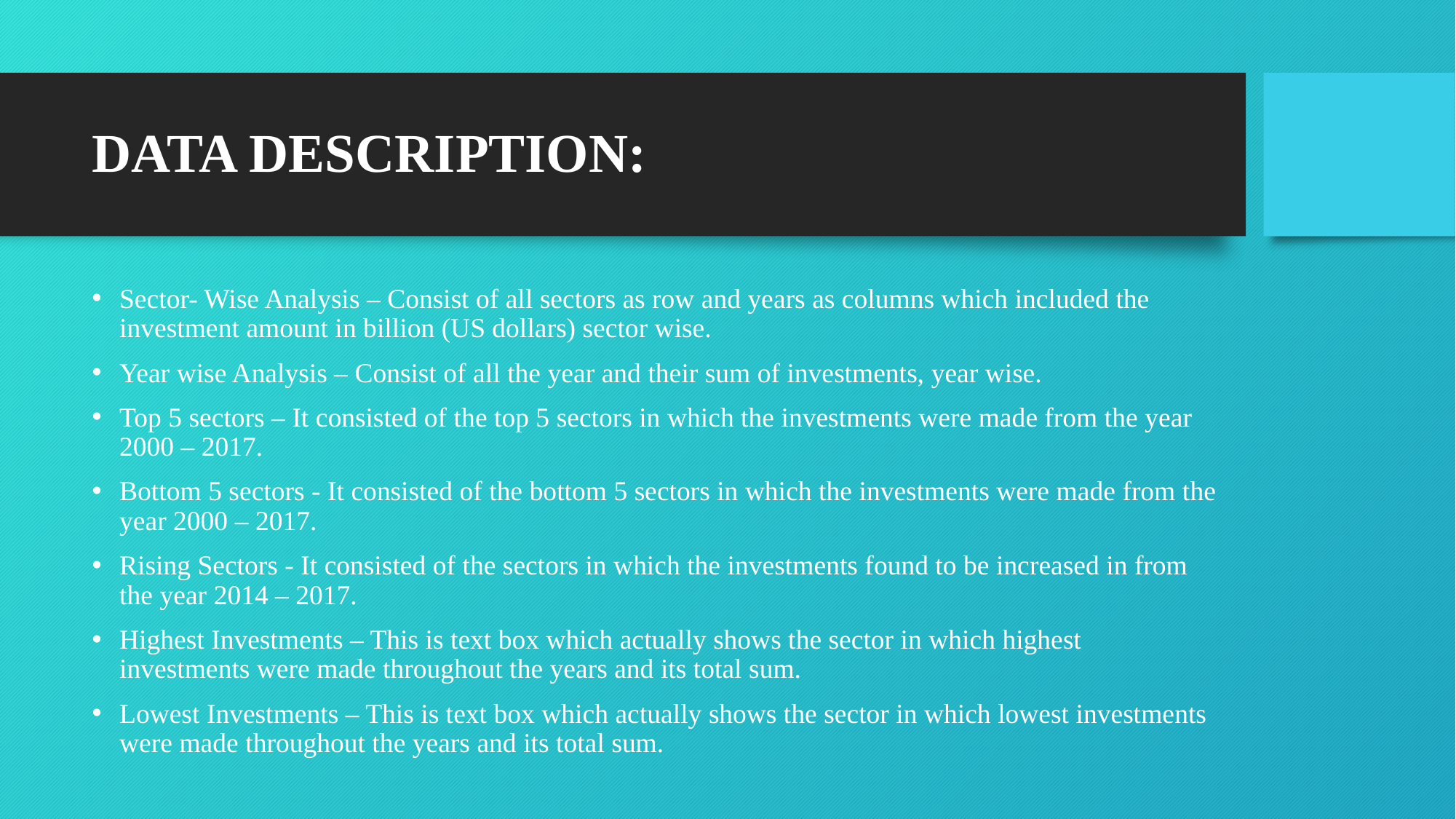

# DATA DESCRIPTION:
Sector- Wise Analysis – Consist of all sectors as row and years as columns which included the investment amount in billion (US dollars) sector wise.
Year wise Analysis – Consist of all the year and their sum of investments, year wise.
Top 5 sectors – It consisted of the top 5 sectors in which the investments were made from the year 2000 – 2017.
Bottom 5 sectors - It consisted of the bottom 5 sectors in which the investments were made from the year 2000 – 2017.
Rising Sectors - It consisted of the sectors in which the investments found to be increased in from the year 2014 – 2017.
Highest Investments – This is text box which actually shows the sector in which highest investments were made throughout the years and its total sum.
Lowest Investments – This is text box which actually shows the sector in which lowest investments were made throughout the years and its total sum.